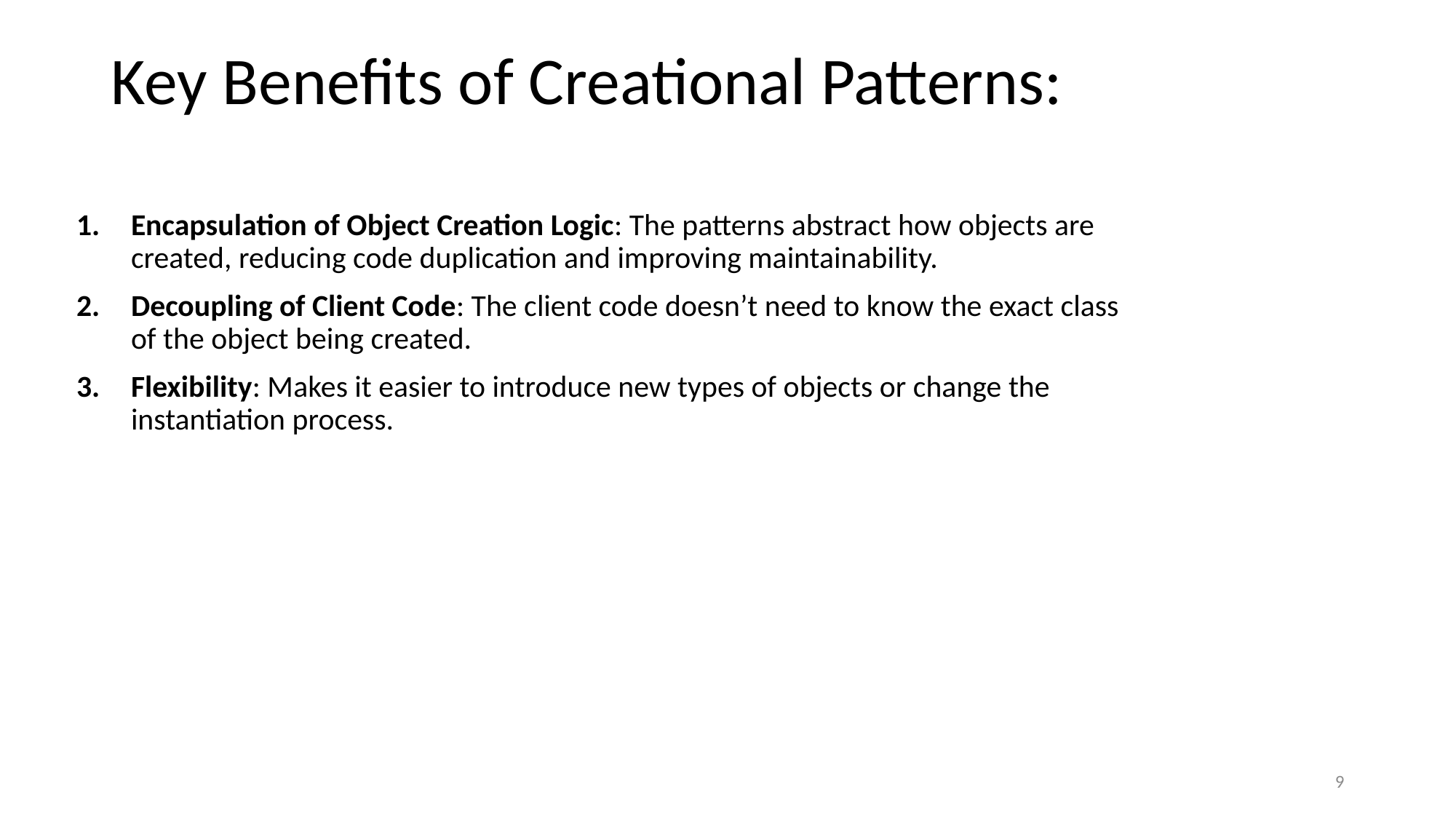

# Key Benefits of Creational Patterns:
Encapsulation of Object Creation Logic: The patterns abstract how objects are created, reducing code duplication and improving maintainability.
Decoupling of Client Code: The client code doesn’t need to know the exact class of the object being created.
Flexibility: Makes it easier to introduce new types of objects or change the instantiation process.

9